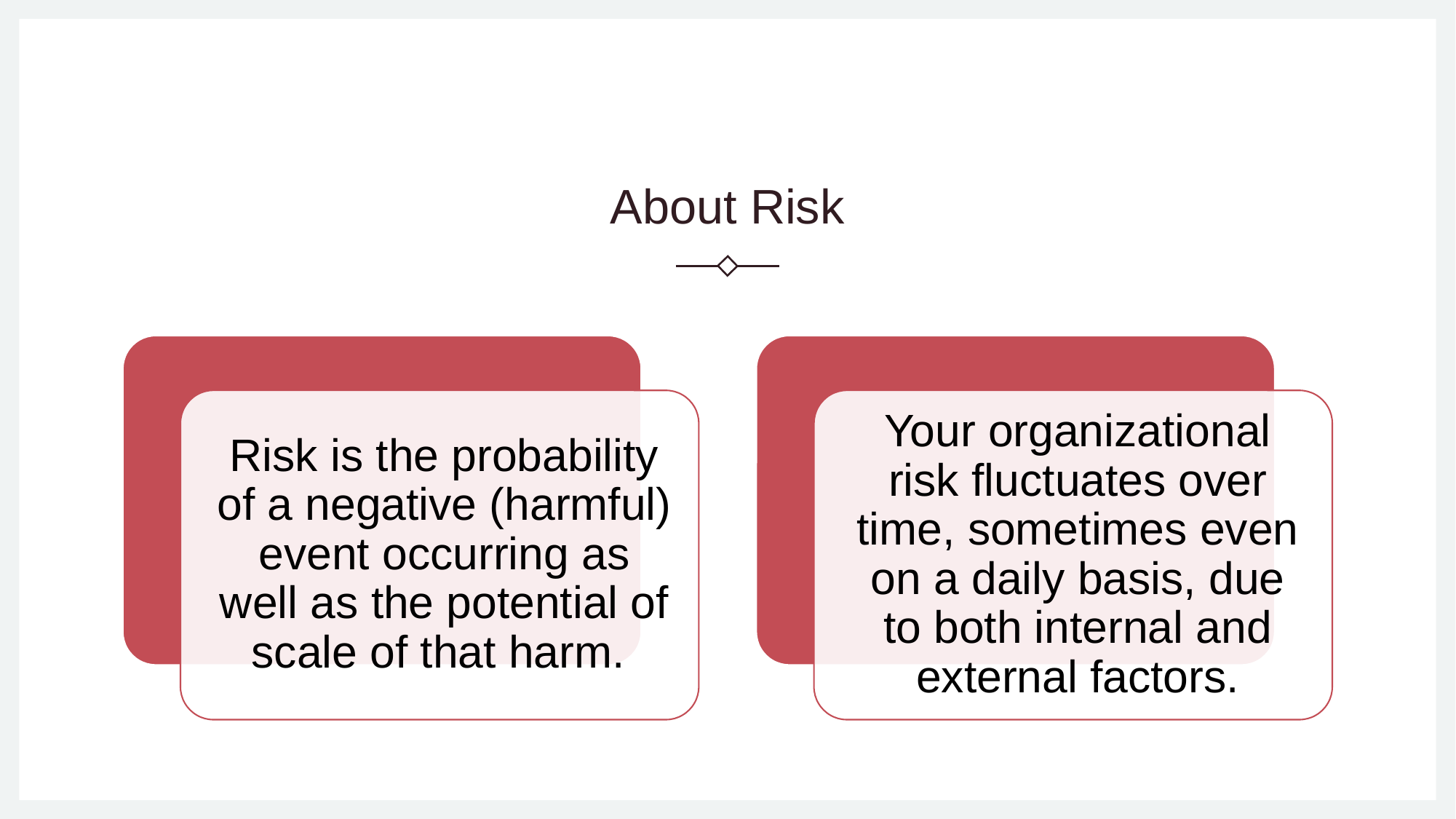

# About Risk

Risk is the probability of a negative (harmful) event occurring as well as the potential of scale of that harm.
Your organizational risk fluctuates over time, sometimes even on a daily basis, due to both internal and external factors.